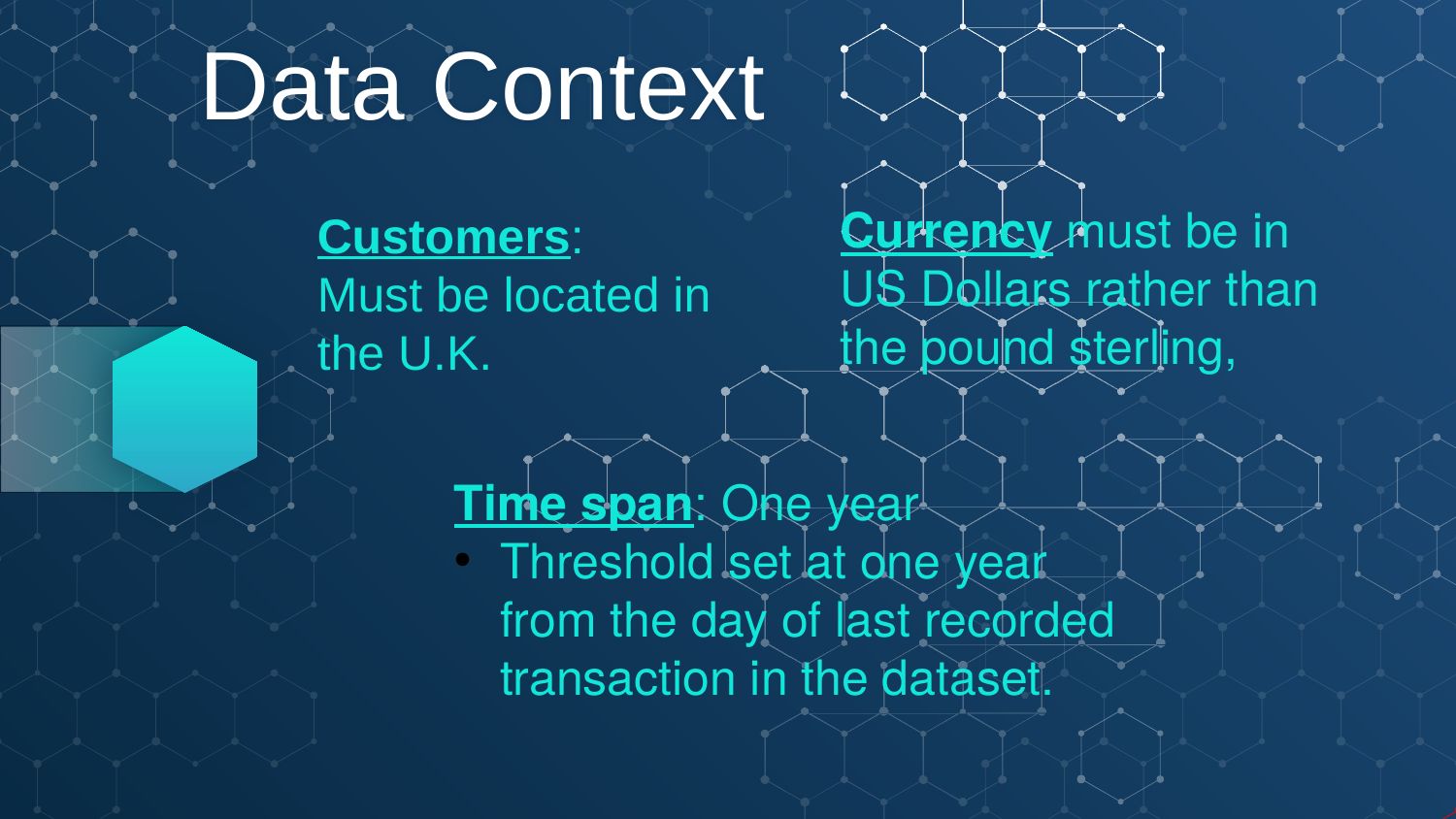

# Data Context
Currency must be in US Dollars rather than the pound sterling,
Customers:
Must be located in the U.K.
Time span: One year
Threshold set at one year from the day of last recorded transaction in the dataset.